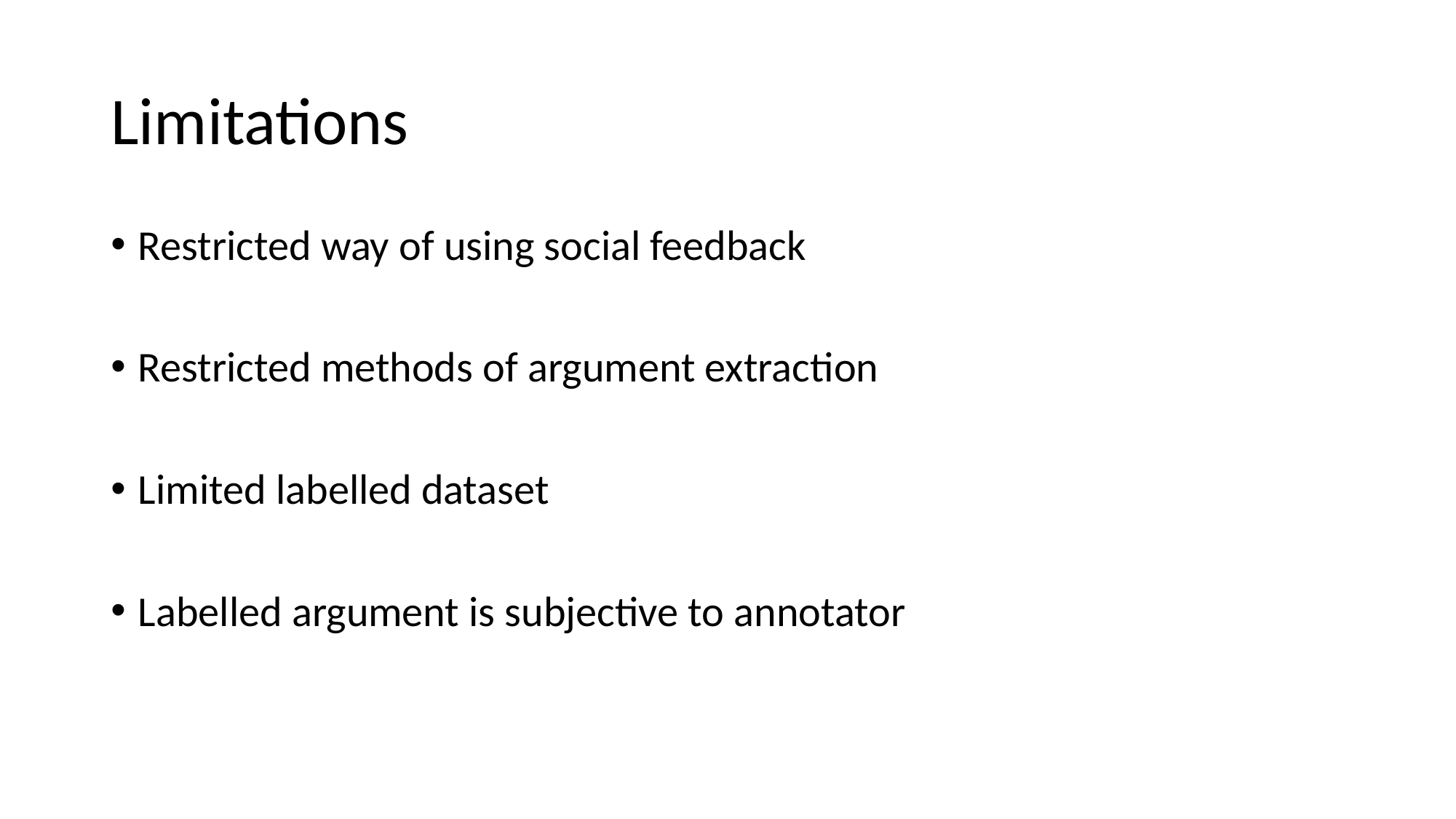

# Limitations
Restricted way of using social feedback

Restricted methods of argument extraction

Limited labelled dataset

Labelled argument is subjective to annotator